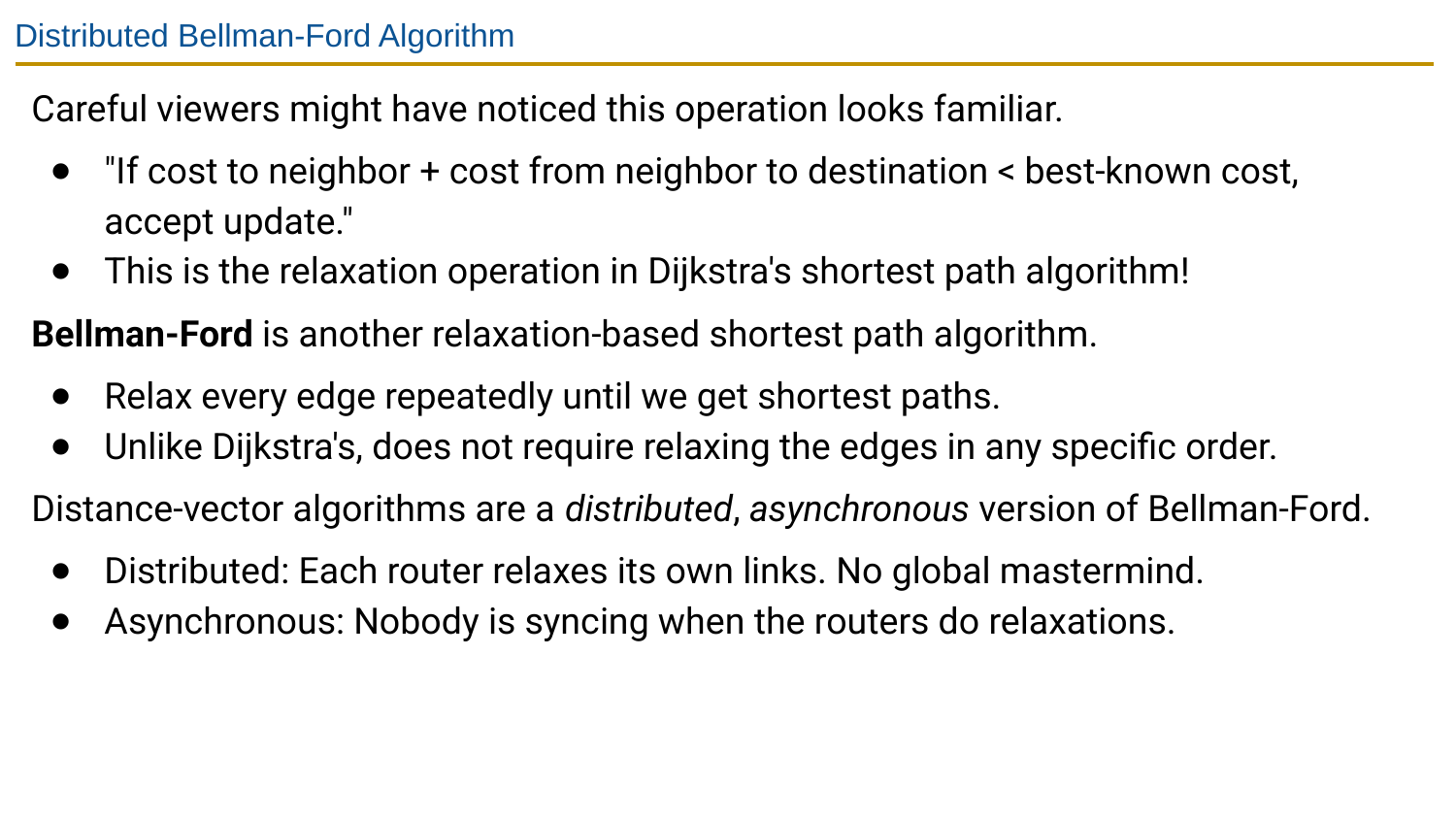

# Distributed Bellman-Ford Algorithm
Careful viewers might have noticed this operation looks familiar.
"If cost to neighbor + cost from neighbor to destination < best-known cost,
accept update."
This is the relaxation operation in Dijkstra's shortest path algorithm!
Bellman-Ford is another relaxation-based shortest path algorithm.
Relax every edge repeatedly until we get shortest paths.
Unlike Dijkstra's, does not require relaxing the edges in any specific order.
Distance-vector algorithms are a distributed, asynchronous version of Bellman-Ford.
Distributed: Each router relaxes its own links. No global mastermind.
Asynchronous: Nobody is syncing when the routers do relaxations.